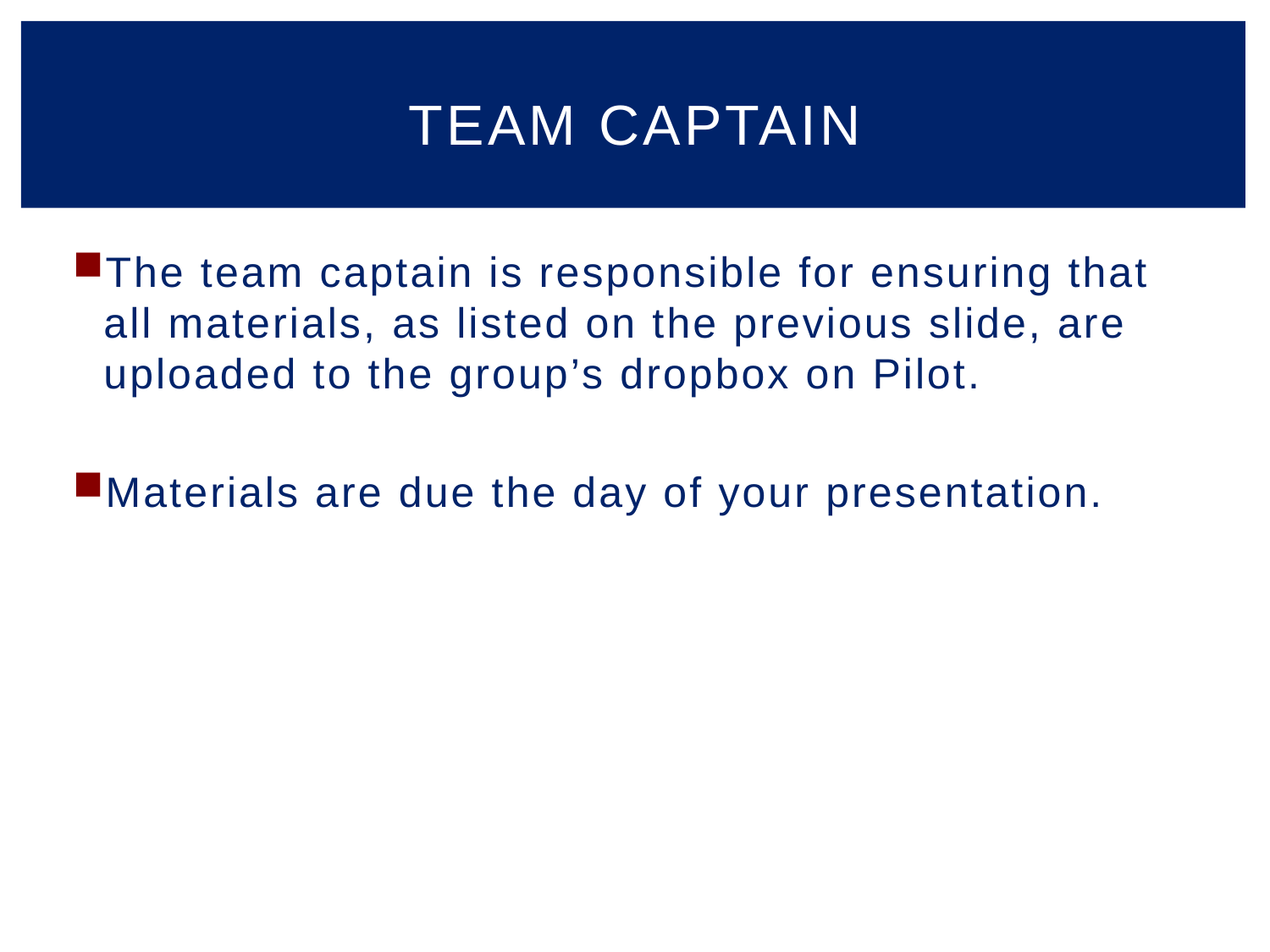

# Team captain
The team captain is responsible for ensuring that all materials, as listed on the previous slide, are uploaded to the group’s dropbox on Pilot.

Materials are due the day of your presentation.